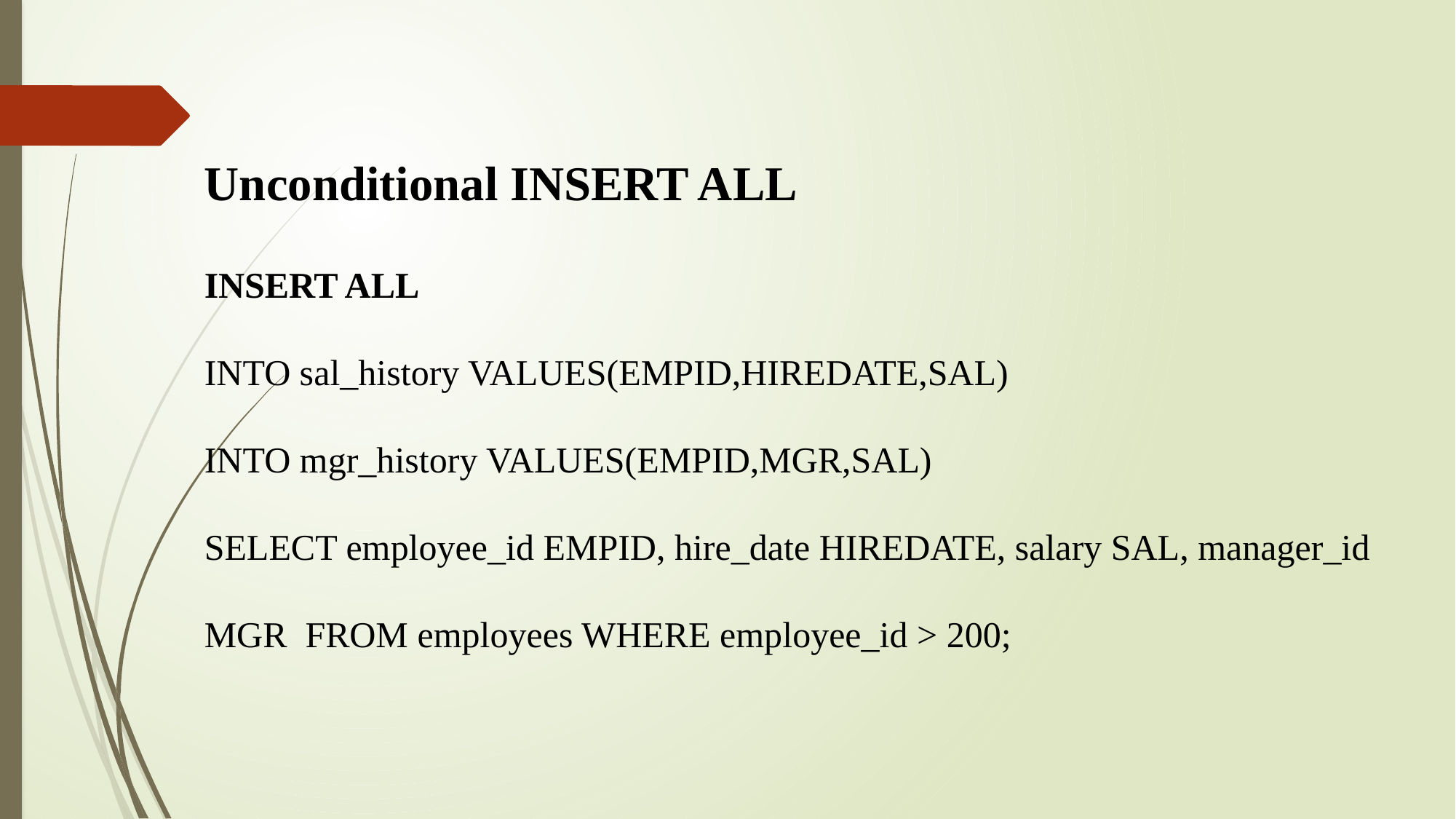

Unconditional INSERT ALL
INSERT ALL
INTO sal_history VALUES(EMPID,HIREDATE,SAL)
INTO mgr_history VALUES(EMPID,MGR,SAL)
SELECT employee_id EMPID, hire_date HIREDATE, salary SAL, manager_id MGR  FROM employees WHERE employee_id > 200;